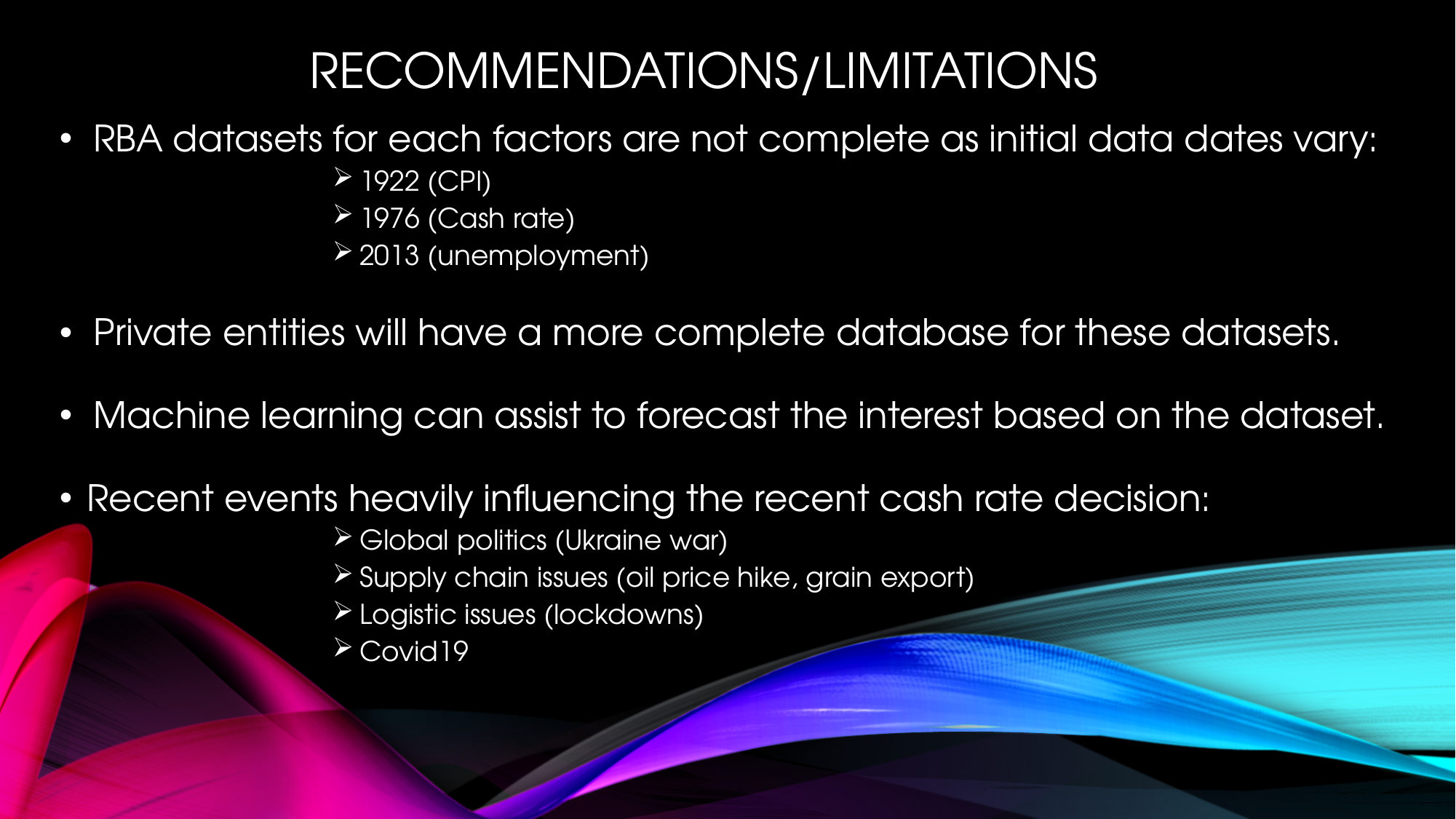

Recommendations/Limitations
RBA datasets for each factors are not complete as initial data dates vary:
1922 (CPI)
1976 (Cash rate)
2013 (unemployment)

Private entities will have a more complete database for these datasets.

Machine learning can assist to forecast the interest based on the dataset.

Recent events heavily influencing the recent cash rate decision:
Global politics (Ukraine war)
Supply chain issues (oil price hike, grain export)
Logistic issues (lockdowns)
Covid19